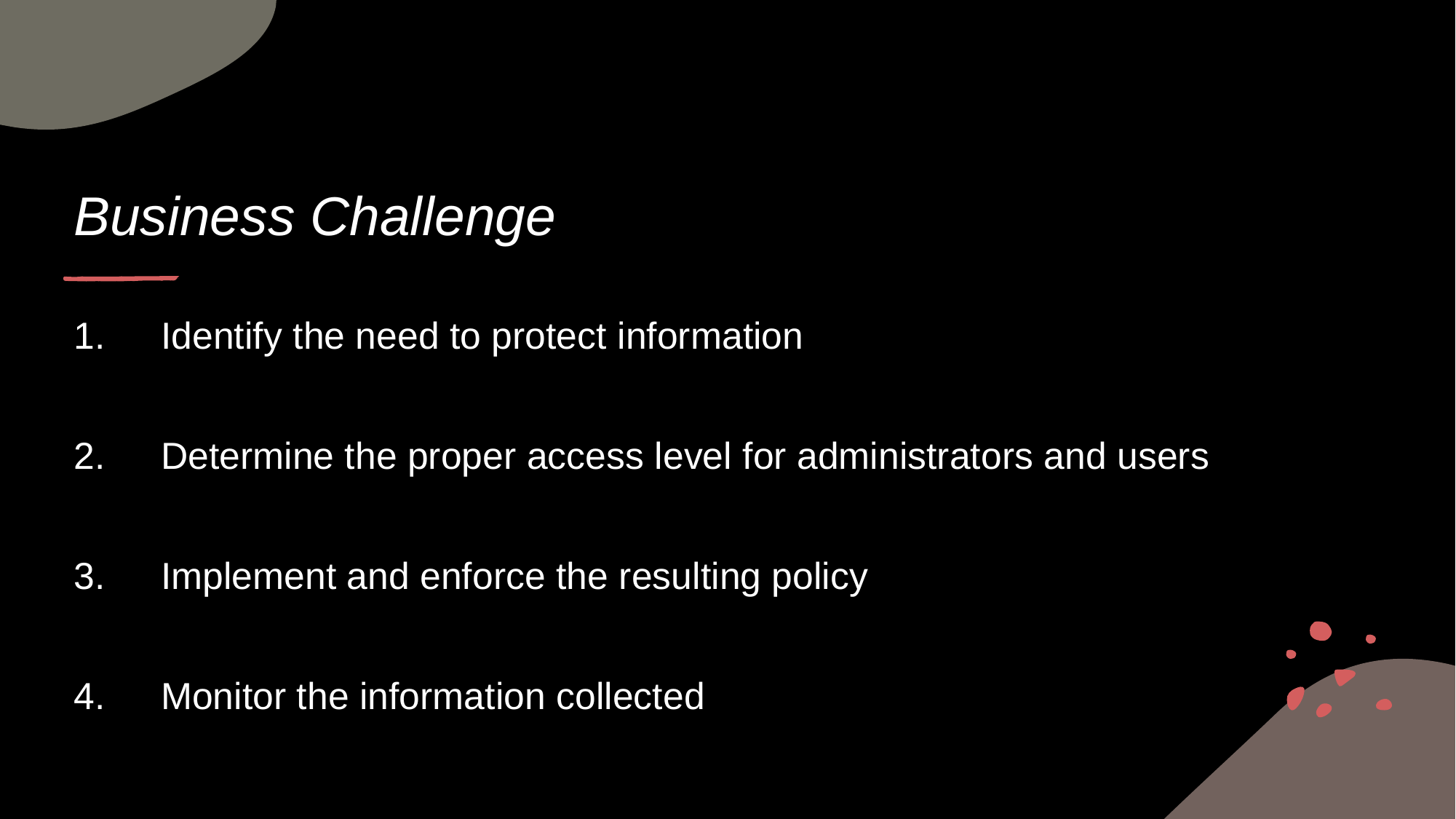

# Business Challenge
Identify the need to protect information

Determine the proper access level for administrators and users

Implement and enforce the resulting policy

Monitor the information collected